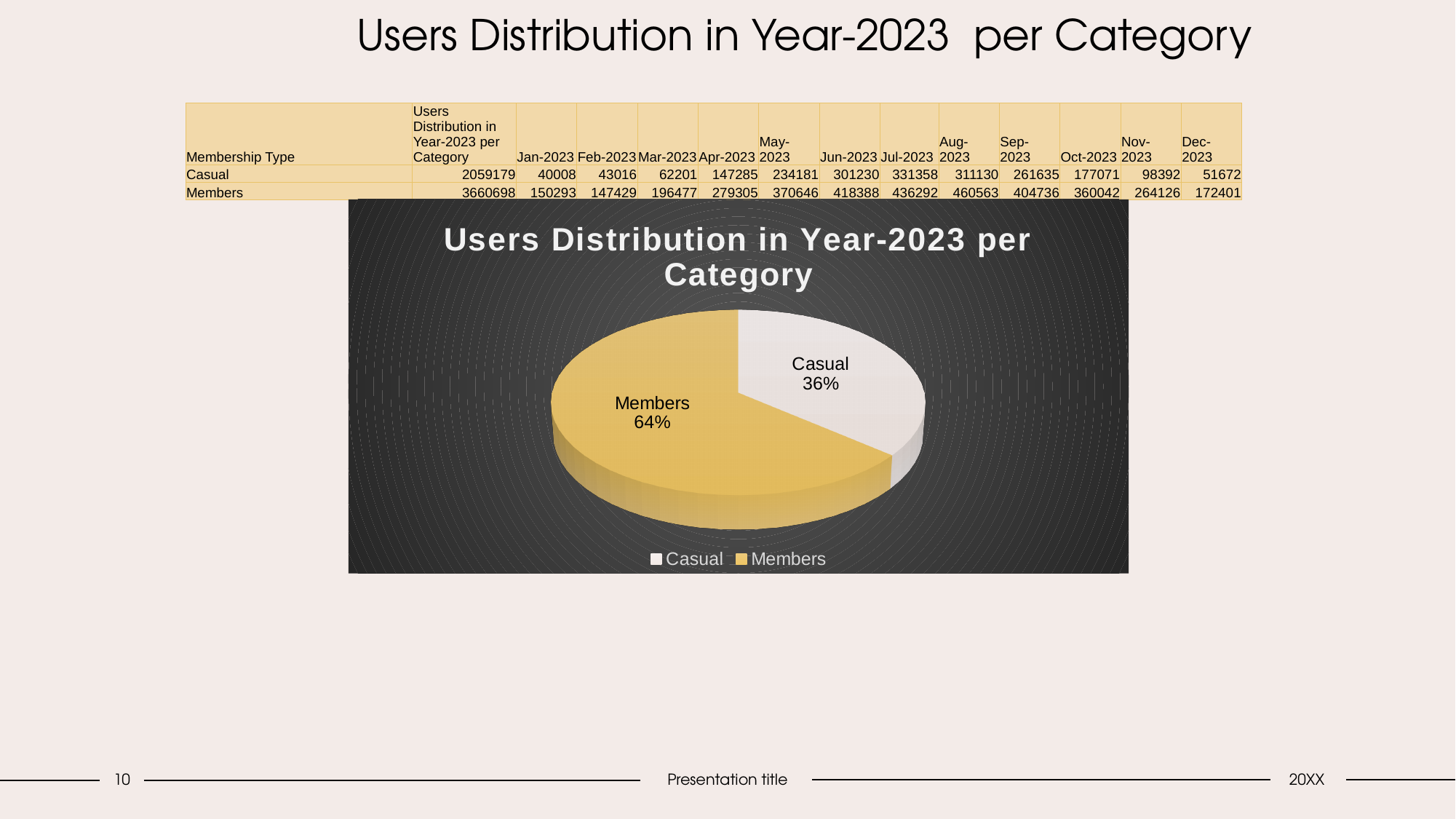

# Users Distribution in Year-2023  per Category
| Membership Type | Users Distribution in Year-2023 per Category | Jan-2023 | Feb-2023 | Mar-2023 | Apr-2023 | May-2023 | Jun-2023 | Jul-2023 | Aug-2023 | Sep-2023 | Oct-2023 | Nov-2023 | Dec-2023 |
| --- | --- | --- | --- | --- | --- | --- | --- | --- | --- | --- | --- | --- | --- |
| Casual | 2059179 | 40008 | 43016 | 62201 | 147285 | 234181 | 301230 | 331358 | 311130 | 261635 | 177071 | 98392 | 51672 |
| Members | 3660698 | 150293 | 147429 | 196477 | 279305 | 370646 | 418388 | 436292 | 460563 | 404736 | 360042 | 264126 | 172401 |

[unsupported chart]

10
Presentation title
20XX